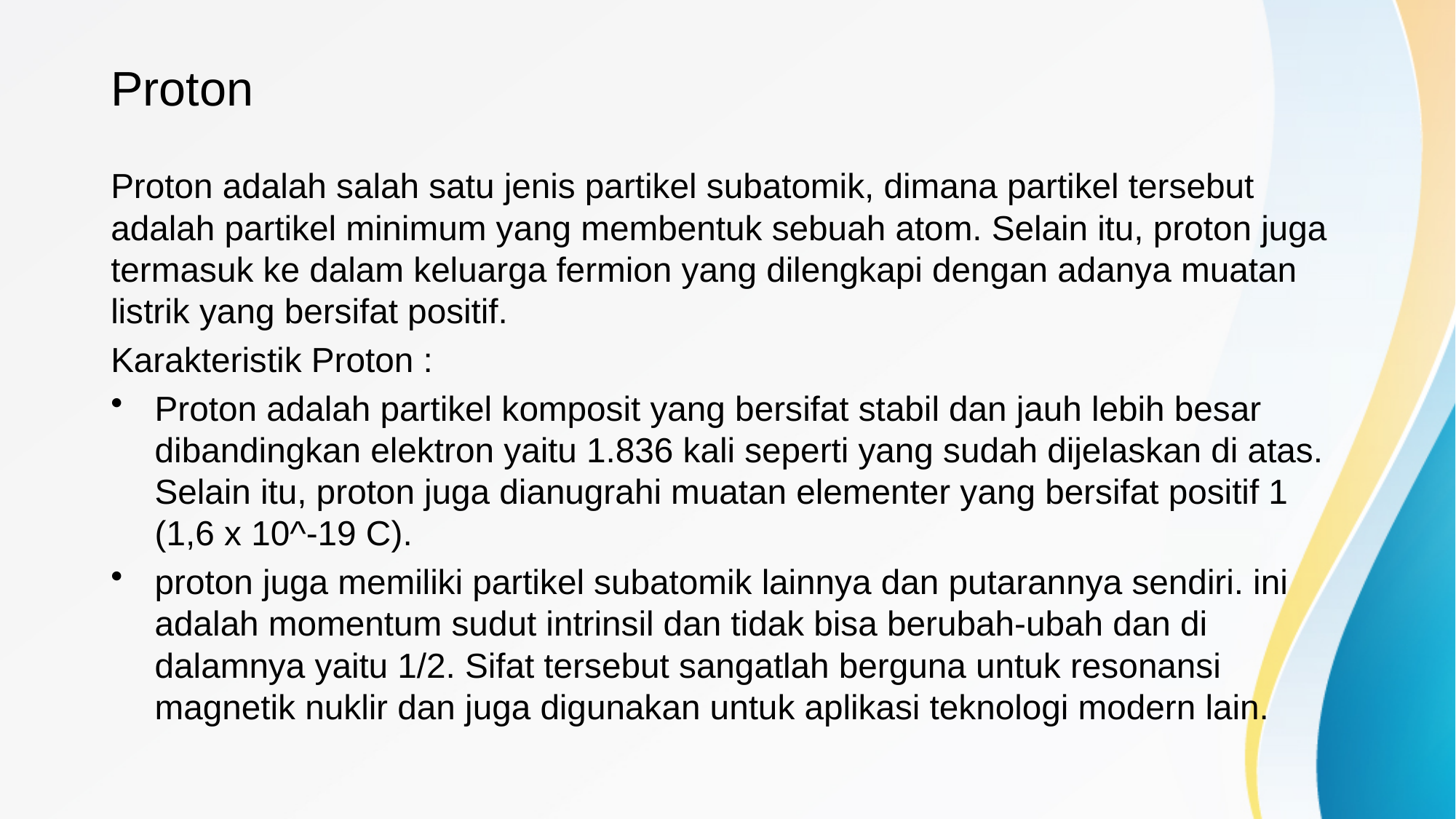

# Proton
Proton adalah salah satu jenis partikel subatomik, dimana partikel tersebut adalah partikel minimum yang membentuk sebuah atom. Selain itu, proton juga termasuk ke dalam keluarga fermion yang dilengkapi dengan adanya muatan listrik yang bersifat positif.
Karakteristik Proton :
Proton adalah partikel komposit yang bersifat stabil dan jauh lebih besar dibandingkan elektron yaitu 1.836 kali seperti yang sudah dijelaskan di atas. Selain itu, proton juga dianugrahi muatan elementer yang bersifat positif 1 (1,6 x 10^-19 C).
proton juga memiliki partikel subatomik lainnya dan putarannya sendiri. ini adalah momentum sudut intrinsil dan tidak bisa berubah-ubah dan di dalamnya yaitu 1/2. Sifat tersebut sangatlah berguna untuk resonansi magnetik nuklir dan juga digunakan untuk aplikasi teknologi modern lain.